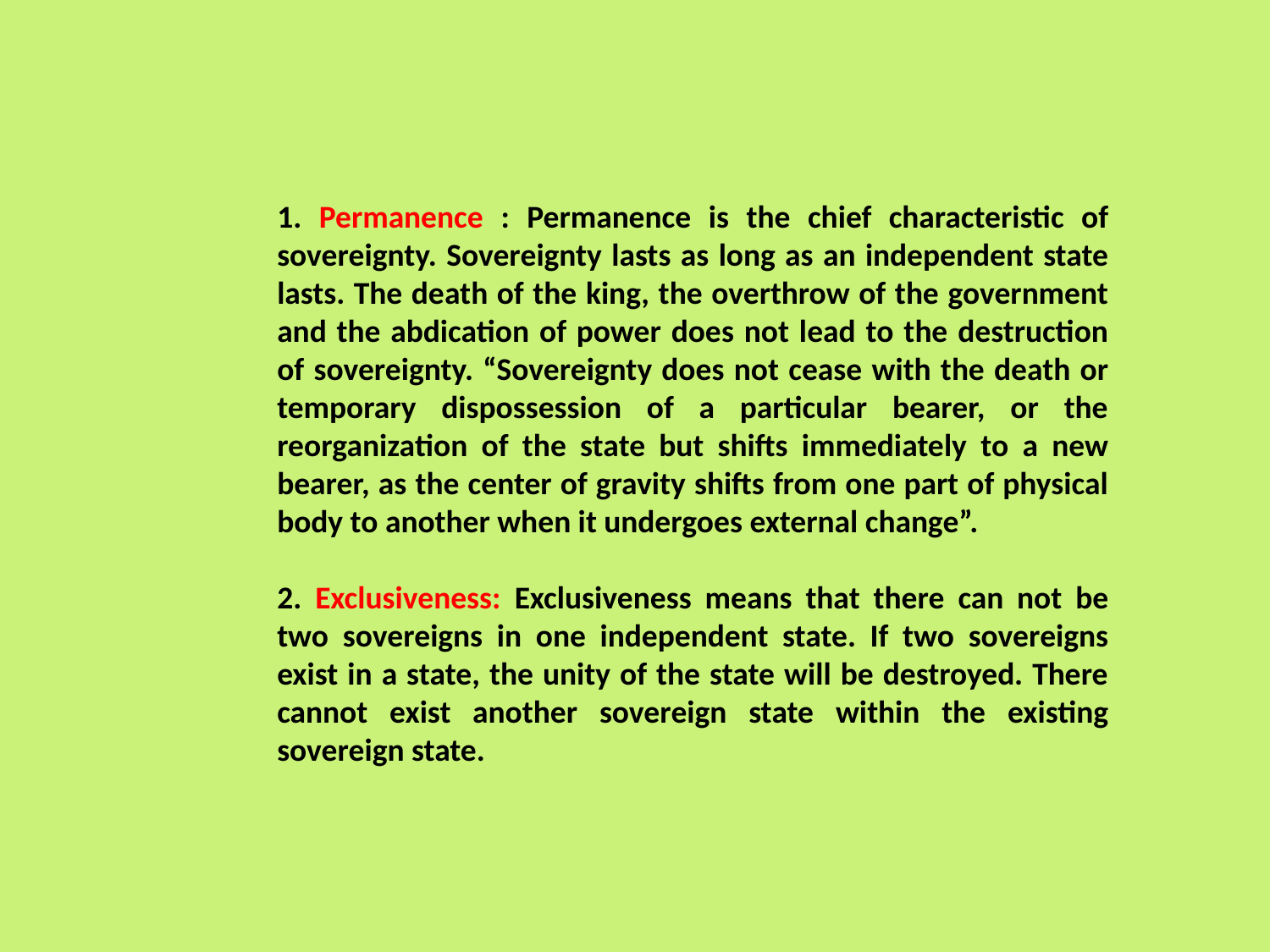

1. Permanence : Permanence is the chief characteristic of sovereignty. Sovereignty lasts as long as an independent state lasts. The death of the king, the overthrow of the government and the abdication of power does not lead to the destruction of sovereignty. “Sovereignty does not cease with the death or temporary dispossession of a particular bearer, or the reorganization of the state but shifts immediately to a new bearer, as the center of gravity shifts from one part of physical body to another when it undergoes external change”.

2. Exclusiveness: Exclusiveness means that there can not be two sovereigns in one independent state. If two sovereigns exist in a state, the unity of the state will be destroyed. There cannot exist another sovereign state within the existing sovereign state.